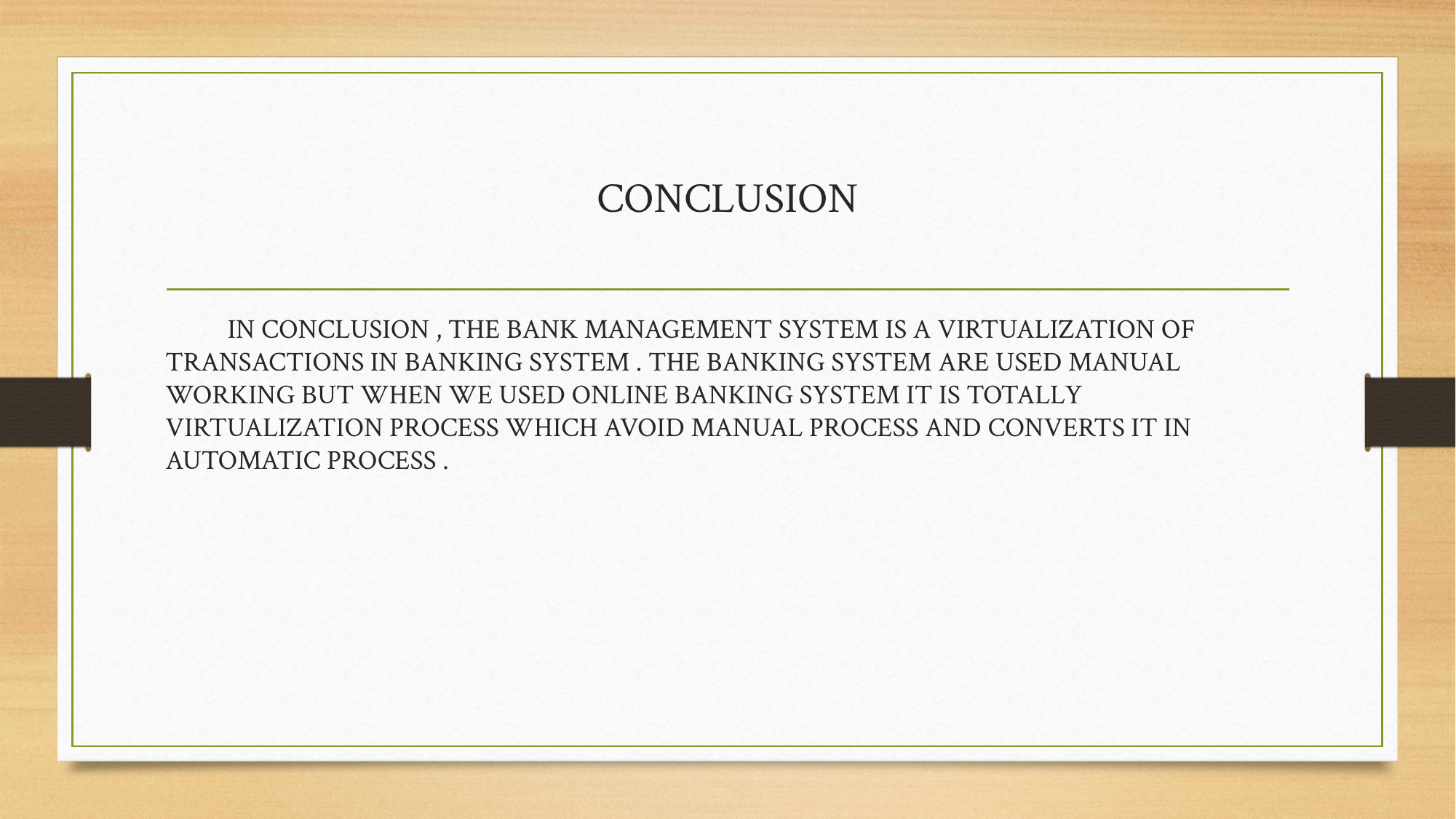

# CONCLUSION
          IN CONCLUSION , THE BANK MANAGEMENT SYSTEM IS A VIRTUALIZATION OF TRANSACTIONS IN BANKING SYSTEM . THE BANKING SYSTEM ARE USED MANUAL WORKING BUT WHEN WE USED ONLINE BANKING SYSTEM IT IS TOTALLY VIRTUALIZATION PROCESS WHICH AVOID MANUAL PROCESS AND CONVERTS IT IN  AUTOMATIC PROCESS .